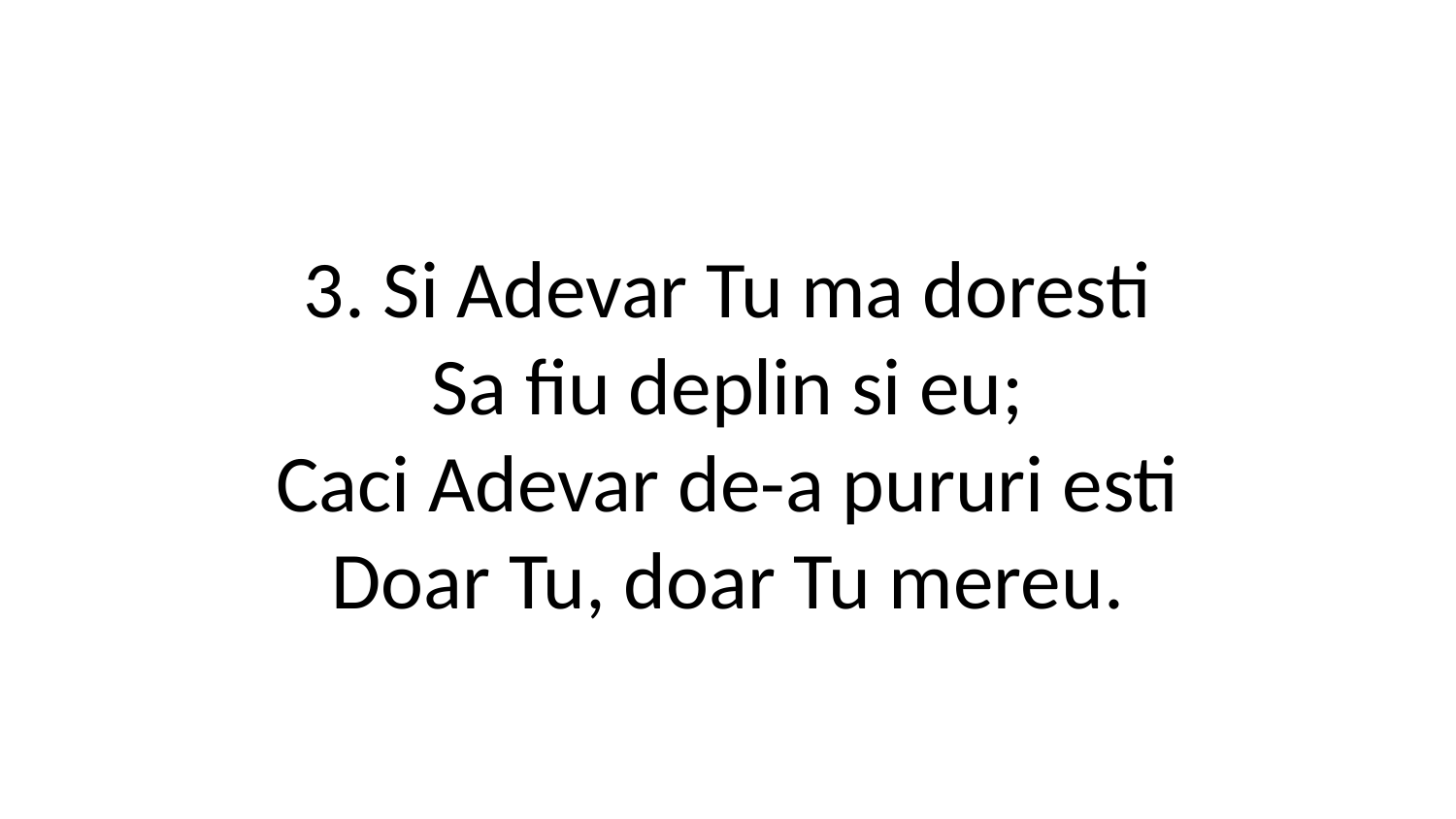

3. Si Adevar Tu ma doresti
Sa fiu deplin si eu;
Caci Adevar de-a pururi esti
Doar Tu, doar Tu mereu.